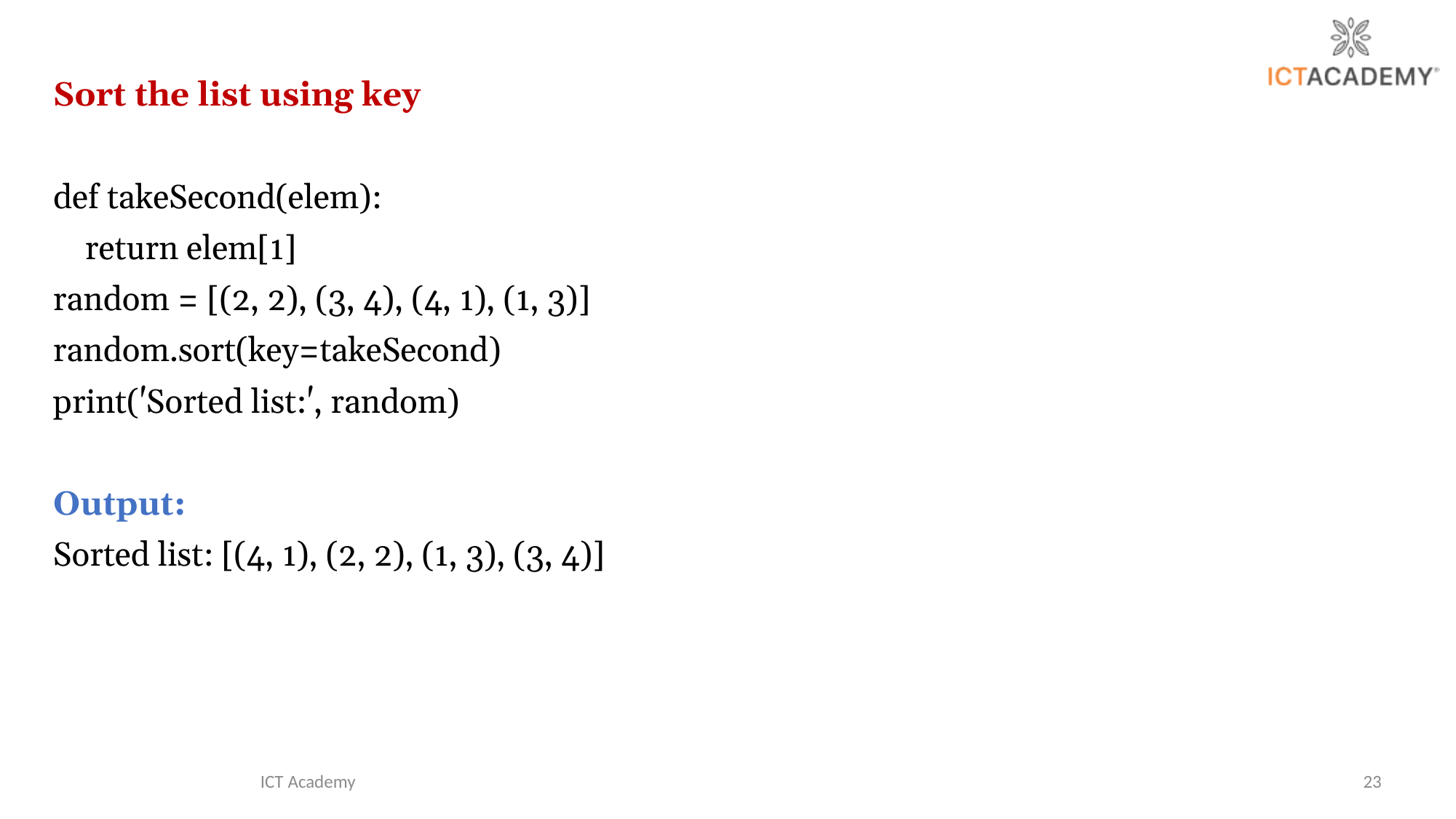

Sort the list using key

def takeSecond(elem):
    return elem[1]
random = [(2, 2), (3, 4), (4, 1), (1, 3)]
random.sort(key=takeSecond)
print('Sorted list:', random)

Output:
Sorted list: [(4, 1), (2, 2), (1, 3), (3, 4)]
ICT Academy
23